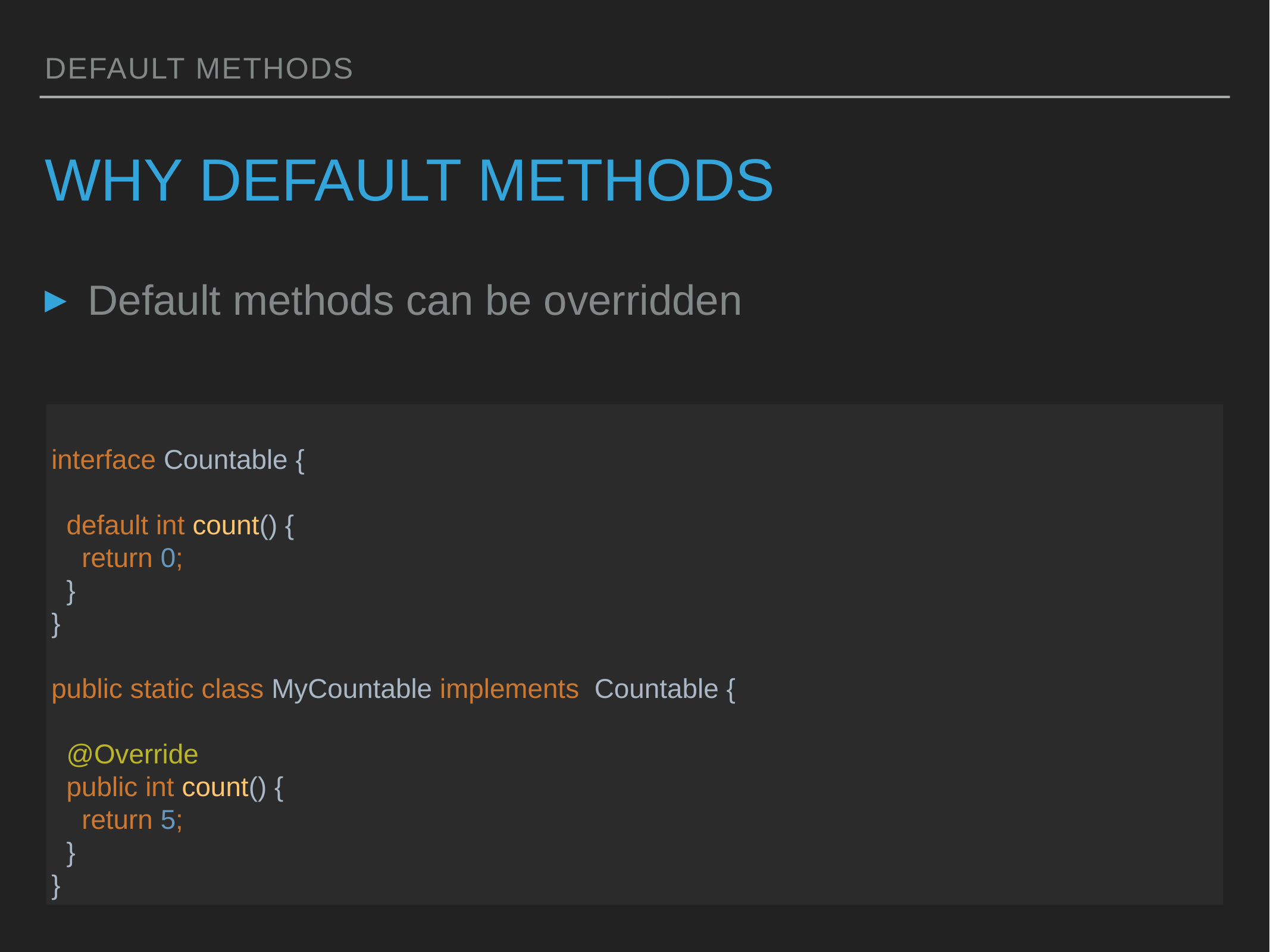

Default Methods
# Why Default Methods
Default methods can be overridden

interface Countable {

  default int count() {
    return 0;
  }
}

public static class MyCountable implements  Countable {

  @Override
  public int count() {
    return 5;
  }
}